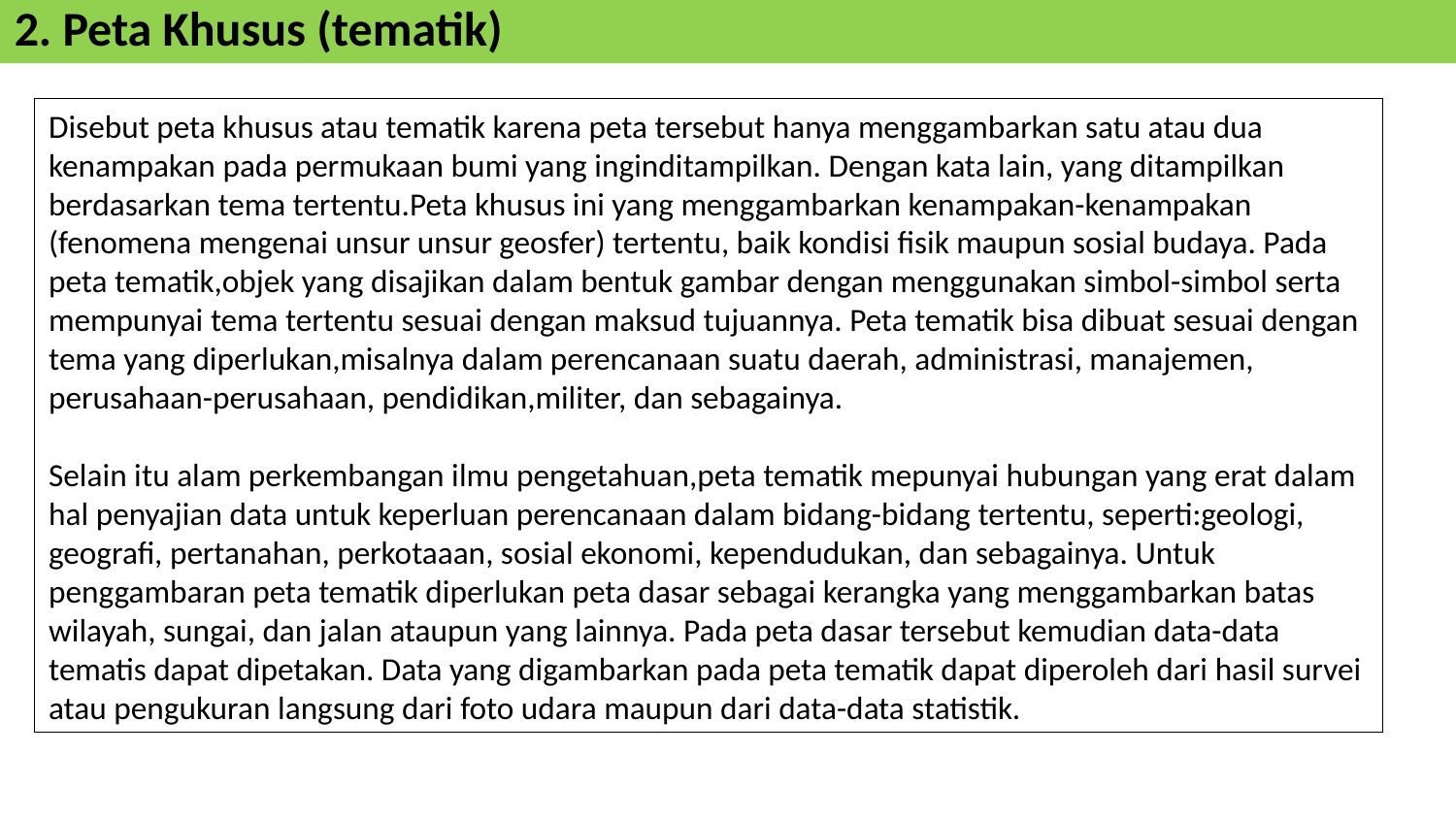

2. Peta Khusus (tematik)
Disebut peta khusus atau tematik karena peta tersebut hanya menggambarkan satu atau dua kenampakan pada permukaan bumi yang inginditampilkan. Dengan kata lain, yang ditampilkan berdasarkan tema tertentu.Peta khusus ini yang menggambarkan kenampakan-kenampakan (fenomena mengenai unsur unsur geosfer) tertentu, baik kondisi fisik maupun sosial budaya. Pada peta tematik,objek yang disajikan dalam bentuk gambar dengan menggunakan simbol-simbol serta mempunyai tema tertentu sesuai dengan maksud tujuannya. Peta tematik bisa dibuat sesuai dengan tema yang diperlukan,misalnya dalam perencanaan suatu daerah, administrasi, manajemen, perusahaan-perusahaan, pendidikan,militer, dan sebagainya.

Selain itu alam perkembangan ilmu pengetahuan,peta tematik mepunyai hubungan yang erat dalam hal penyajian data untuk keperluan perencanaan dalam bidang-bidang tertentu, seperti:geologi, geografi, pertanahan, perkotaaan, sosial ekonomi, kependudukan, dan sebagainya. Untuk penggambaran peta tematik diperlukan peta dasar sebagai kerangka yang menggambarkan batas wilayah, sungai, dan jalan ataupun yang lainnya. Pada peta dasar tersebut kemudian data-data tematis dapat dipetakan. Data yang digambarkan pada peta tematik dapat diperoleh dari hasil survei atau pengukuran langsung dari foto udara maupun dari data-data statistik.